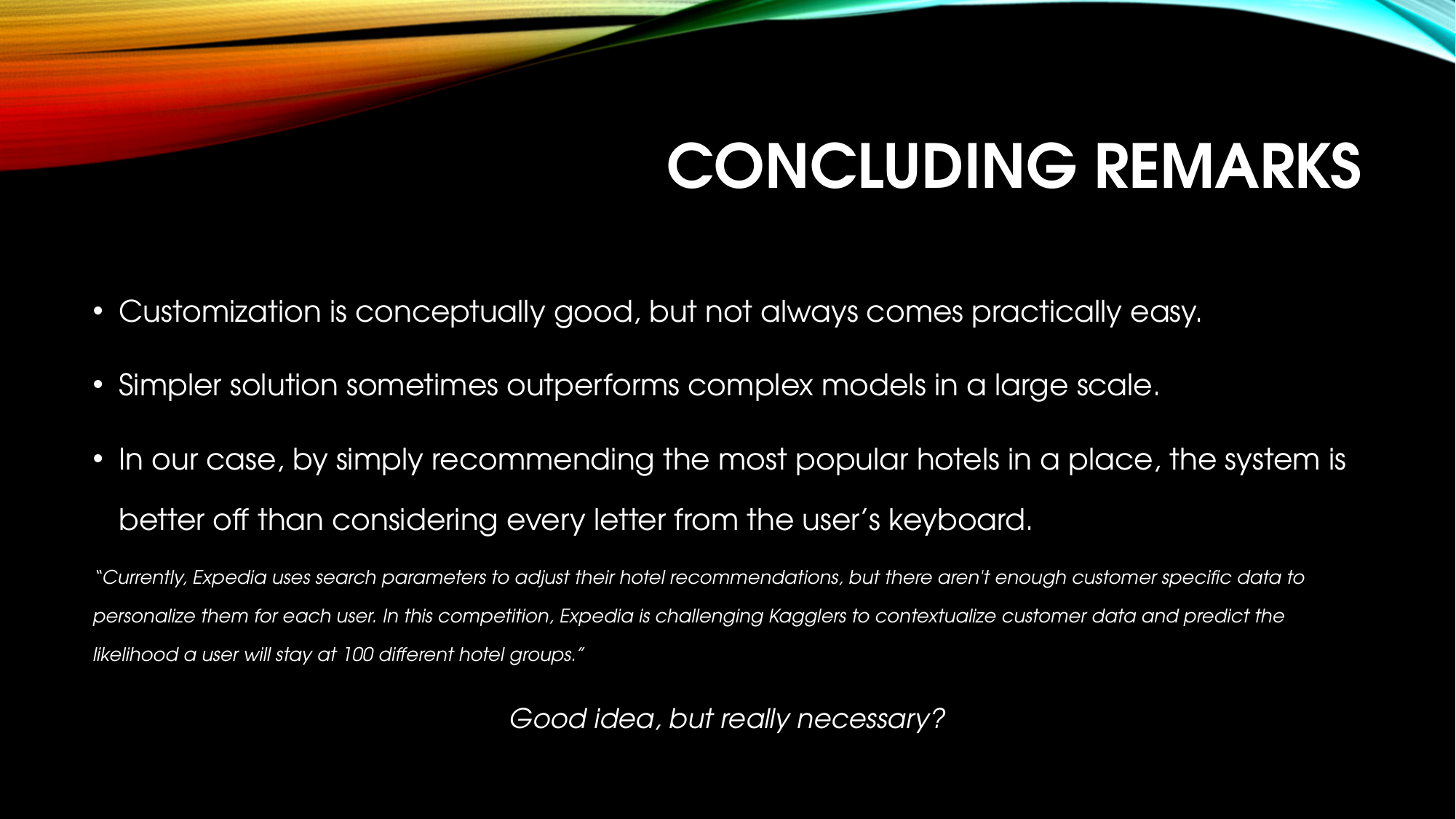

# Concluding remarks
Customization is conceptually good, but not always comes practically easy.
Simpler solution sometimes outperforms complex models in a large scale.
In our case, by simply recommending the most popular hotels in a place, the system is better off than considering every letter from the user’s keyboard.
“Currently, Expedia uses search parameters to adjust their hotel recommendations, but there aren't enough customer specific data to personalize them for each user. In this competition, Expedia is challenging Kagglers to contextualize customer data and predict the likelihood a user will stay at 100 different hotel groups.”
Good idea, but really necessary?